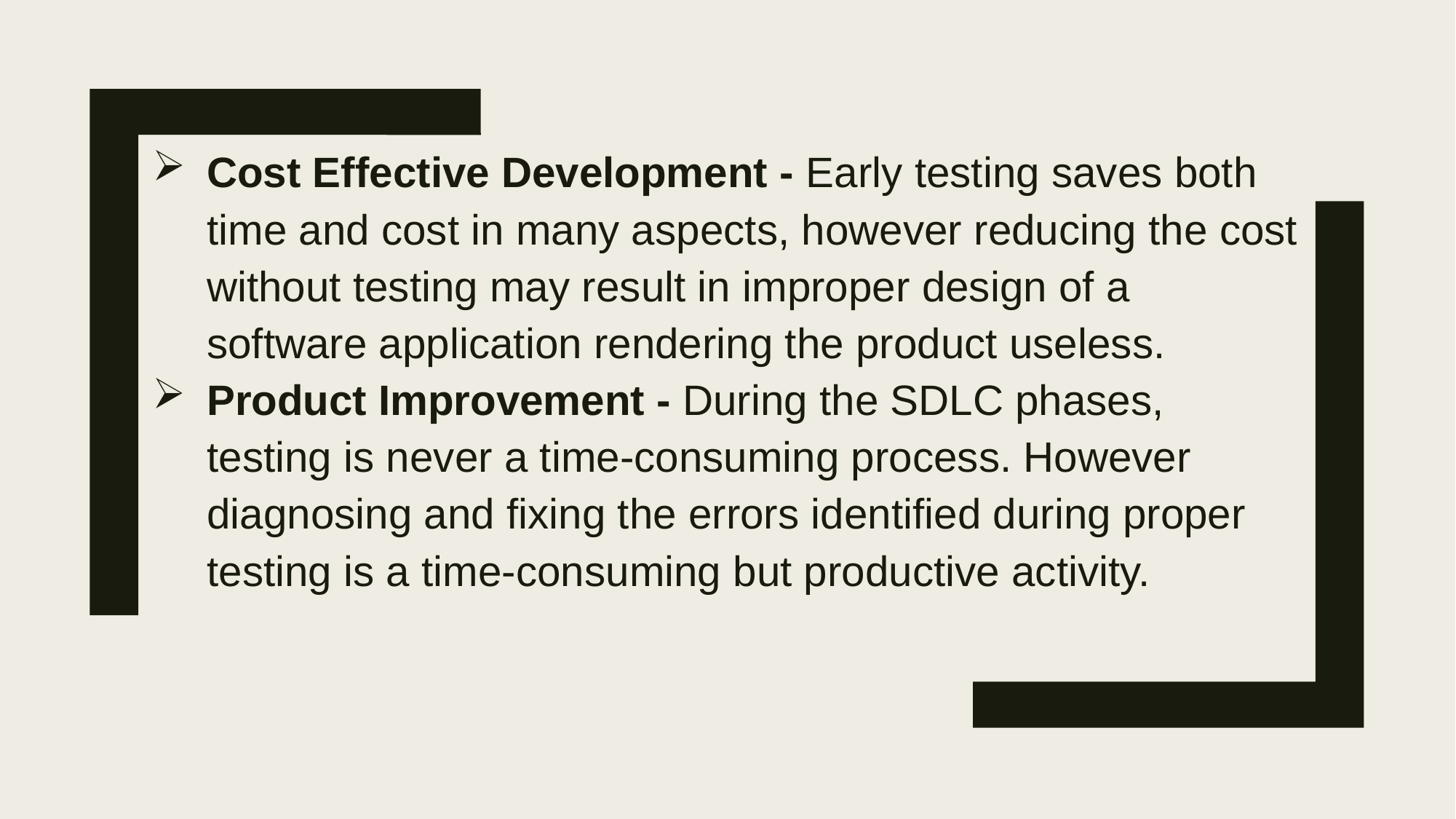

Cost Effective Development - Early testing saves both time and cost in many aspects, however reducing the cost without testing may result in improper design of a software application rendering the product useless.
Product Improvement - During the SDLC phases, testing is never a time-consuming process. However diagnosing and fixing the errors identified during proper testing is a time-consuming but productive activity.